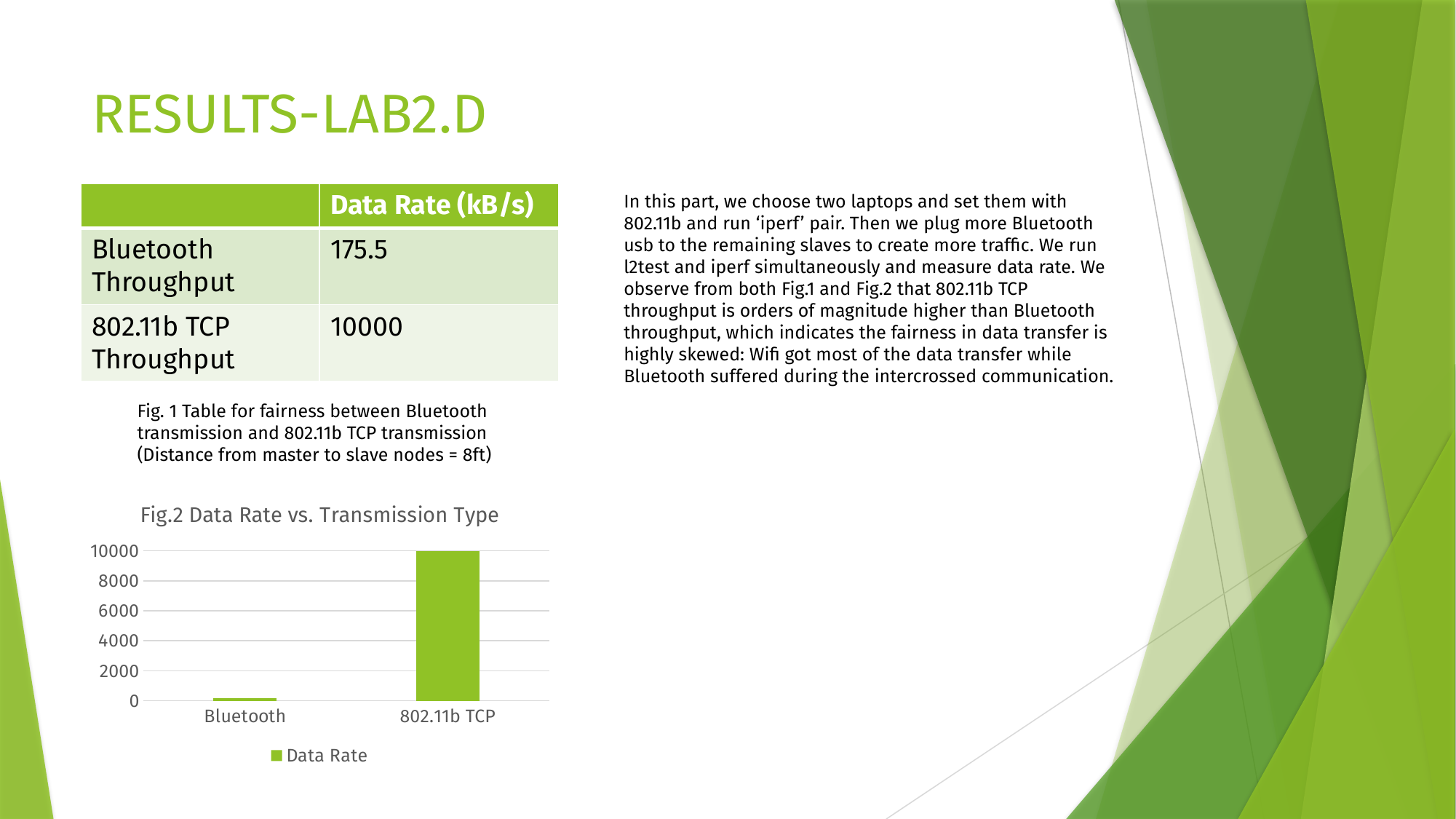

# RESULTS-LAB2.D
|  | Data Rate (kB/s) |
| --- | --- |
| Bluetooth Throughput | 175.5 |
| 802.11b TCP Throughput | 10000 |
In this part, we choose two laptops and set them with 802.11b and run ‘iperf’ pair. Then we plug more Bluetooth usb to the remaining slaves to create more traffic. We run l2test and iperf simultaneously and measure data rate. We observe from both Fig.1 and Fig.2 that 802.11b TCP throughput is orders of magnitude higher than Bluetooth throughput, which indicates the fairness in data transfer is highly skewed: Wifi got most of the data transfer while Bluetooth suffered during the intercrossed communication.
Fig. 1 Table for fairness between Bluetooth transmission and 802.11b TCP transmission
(Distance from master to slave nodes = 8ft)

### Chart: Fig.2 Data Rate vs. Transmission Type

| Category | Data Rate |
|---|---|
| Bluetooth | 175.5 |
| 802.11b TCP | 10000.0 |